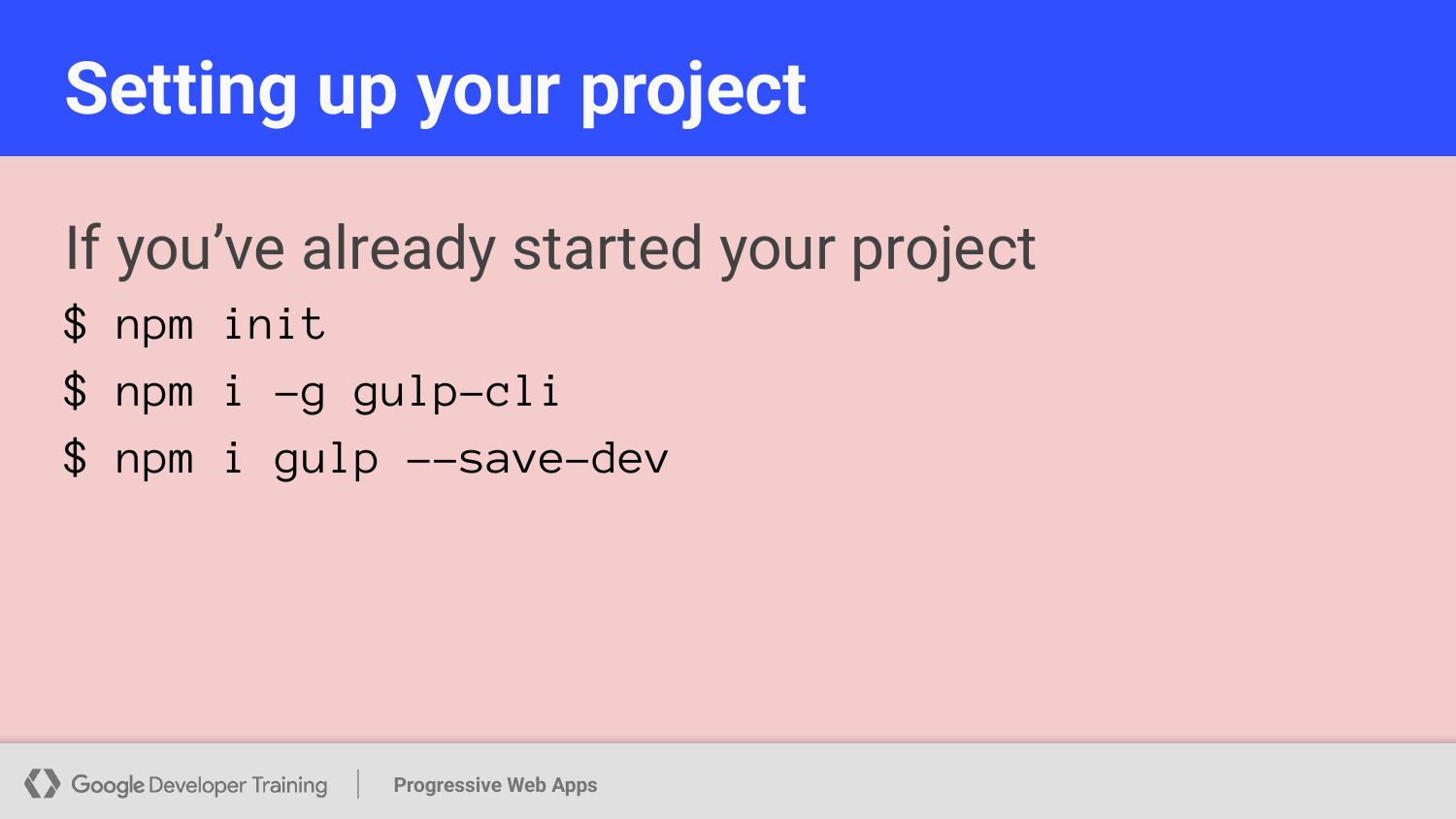

# Setting up your project
If you’ve already started your project
$ npm init
$ npm i -g gulp-cli
$ npm i gulp --save-dev